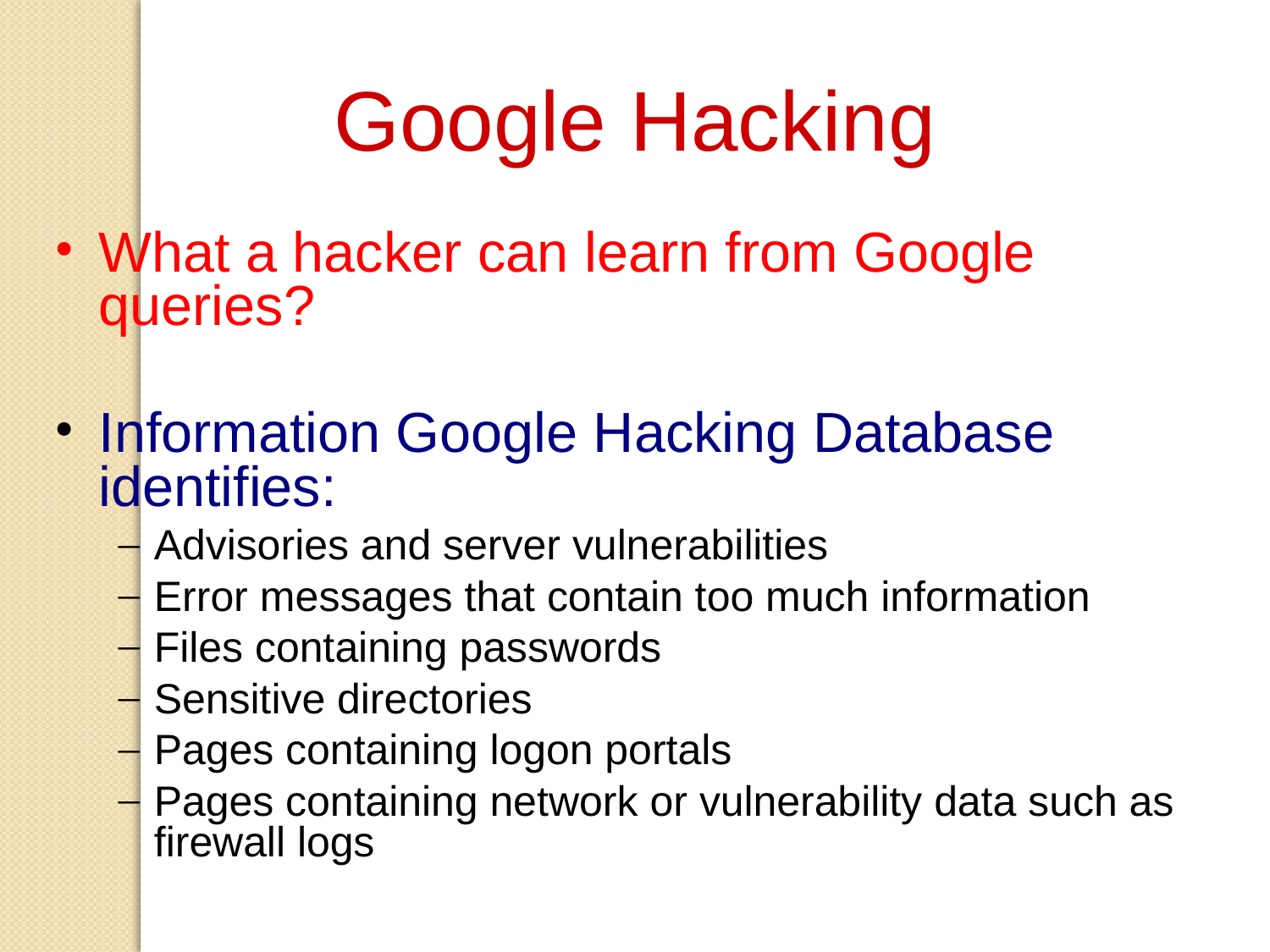

Google Hacking
What a hacker can learn from Google queries?

Information Google Hacking Database identifies:
Advisories and server vulnerabilities
Error messages that contain too much information
Files containing passwords
Sensitive directories
Pages containing logon portals
Pages containing network or vulnerability data such as firewall logs
57